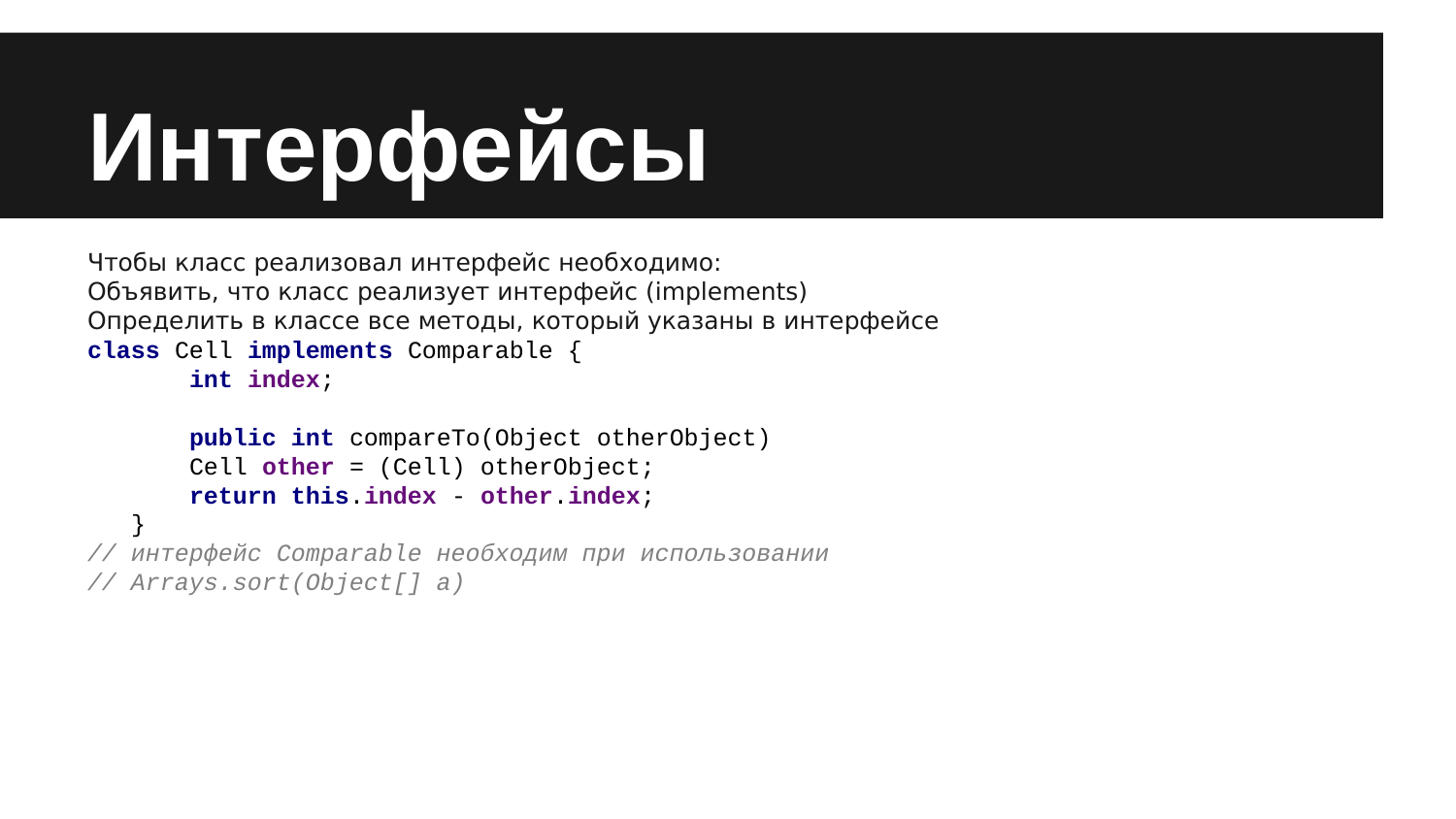

# Интерфейсы
Чтобы класс реализовал интерфейс необходимо:
Объявить, что класс реализует интерфейс (implements)
Определить в классе все методы, который указаны в интерфейсе
class Cell implements Comparable {
       int index;

       public int compareTo(Object otherObject)
       Cell other = (Cell) otherObject;
       return this.index - other.index;
   }
// интерфейс Comparable необходим при использовании
// Arrays.sort(Object[] a)